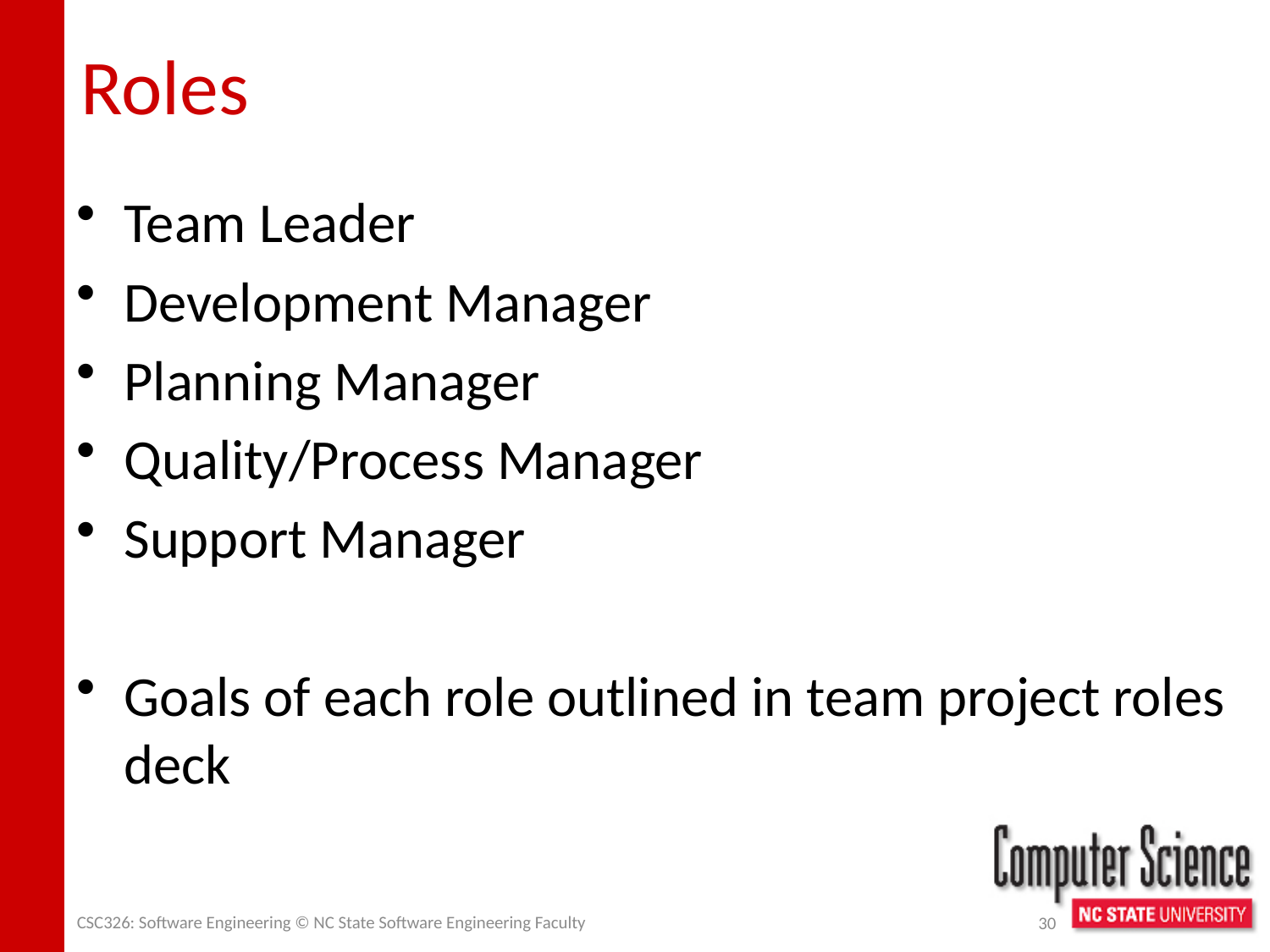

# Roles
Team Leader
Development Manager
Planning Manager
Quality/Process Manager
Support Manager

Goals of each role outlined in team project roles deck
CSC326: Software Engineering © NC State Software Engineering Faculty
30